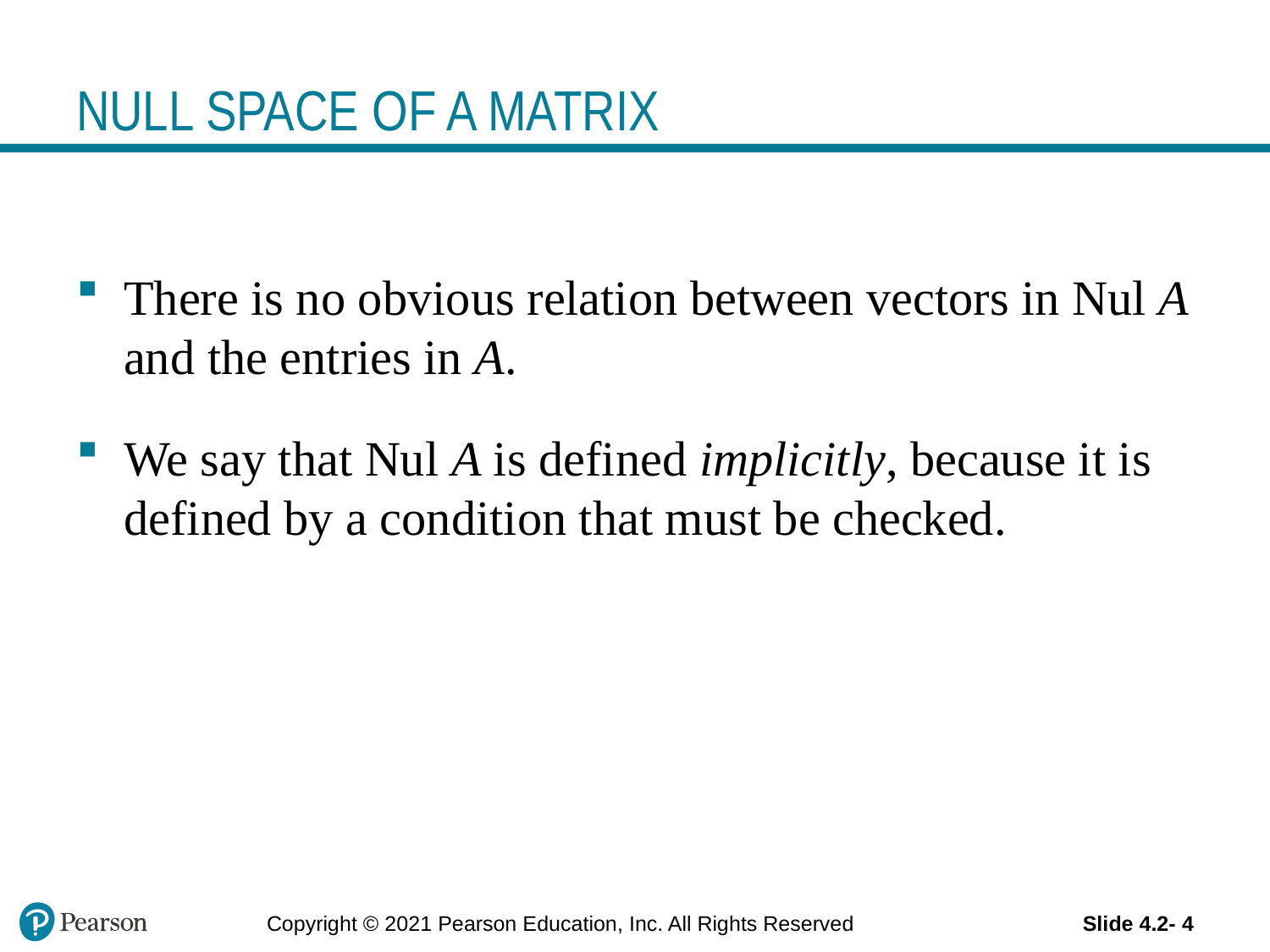

# NULL SPACE OF A MATRIX

There is no obvious relation between vectors in Nul A and the entries in A.
We say that Nul A is defined implicitly, because it is defined by a condition that must be checked.

Copyright © 2021 Pearson Education, Inc. All Rights Reserved
Slide 4.2- 4